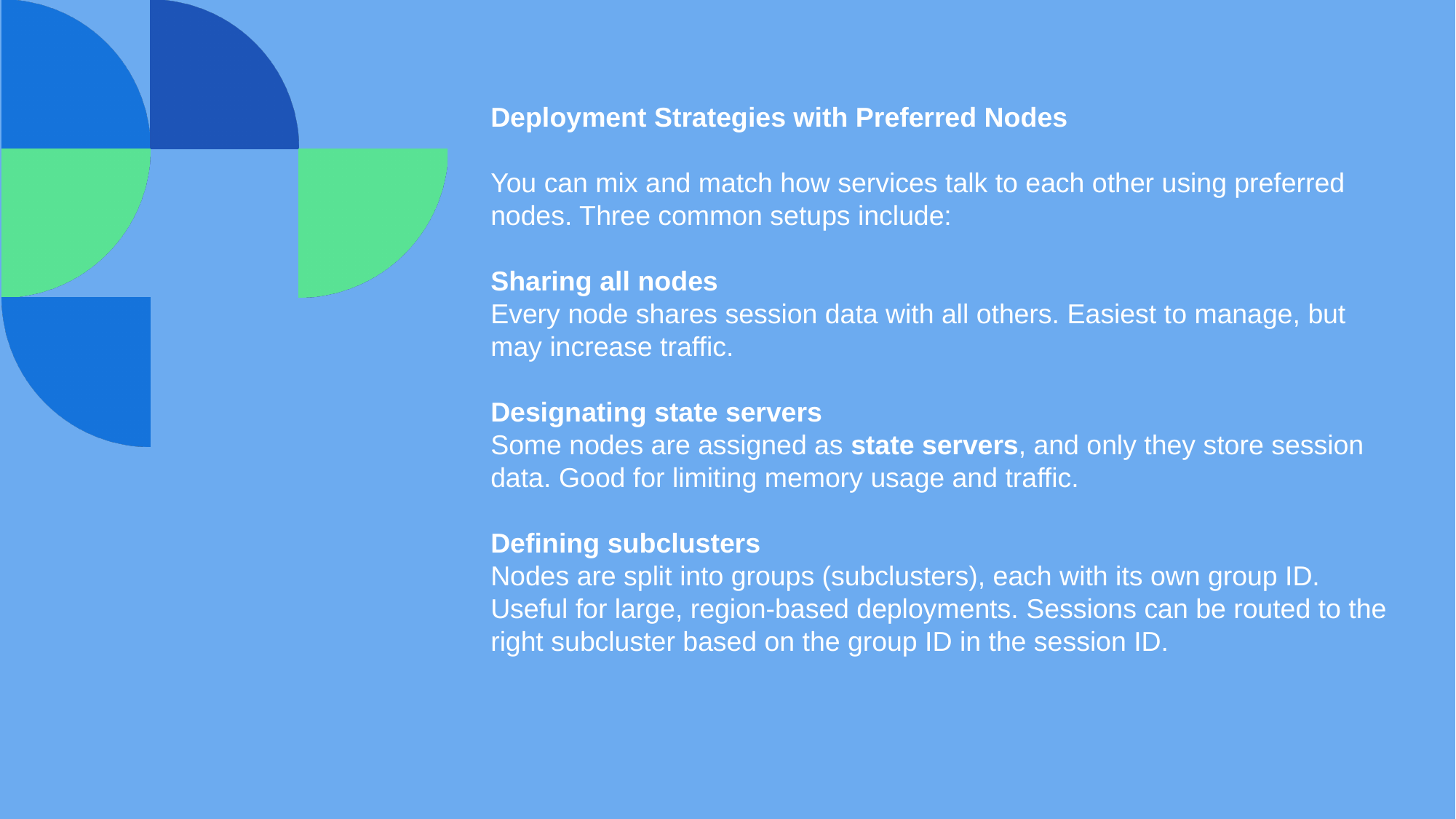

Deployment Strategies with Preferred Nodes

You can mix and match how services talk to each other using preferred nodes. Three common setups include:

Sharing all nodes
Every node shares session data with all others. Easiest to manage, but may increase traffic.

Designating state servers
Some nodes are assigned as state servers, and only they store session data. Good for limiting memory usage and traffic.

Defining subclusters
Nodes are split into groups (subclusters), each with its own group ID. Useful for large, region-based deployments. Sessions can be routed to the right subcluster based on the group ID in the session ID.